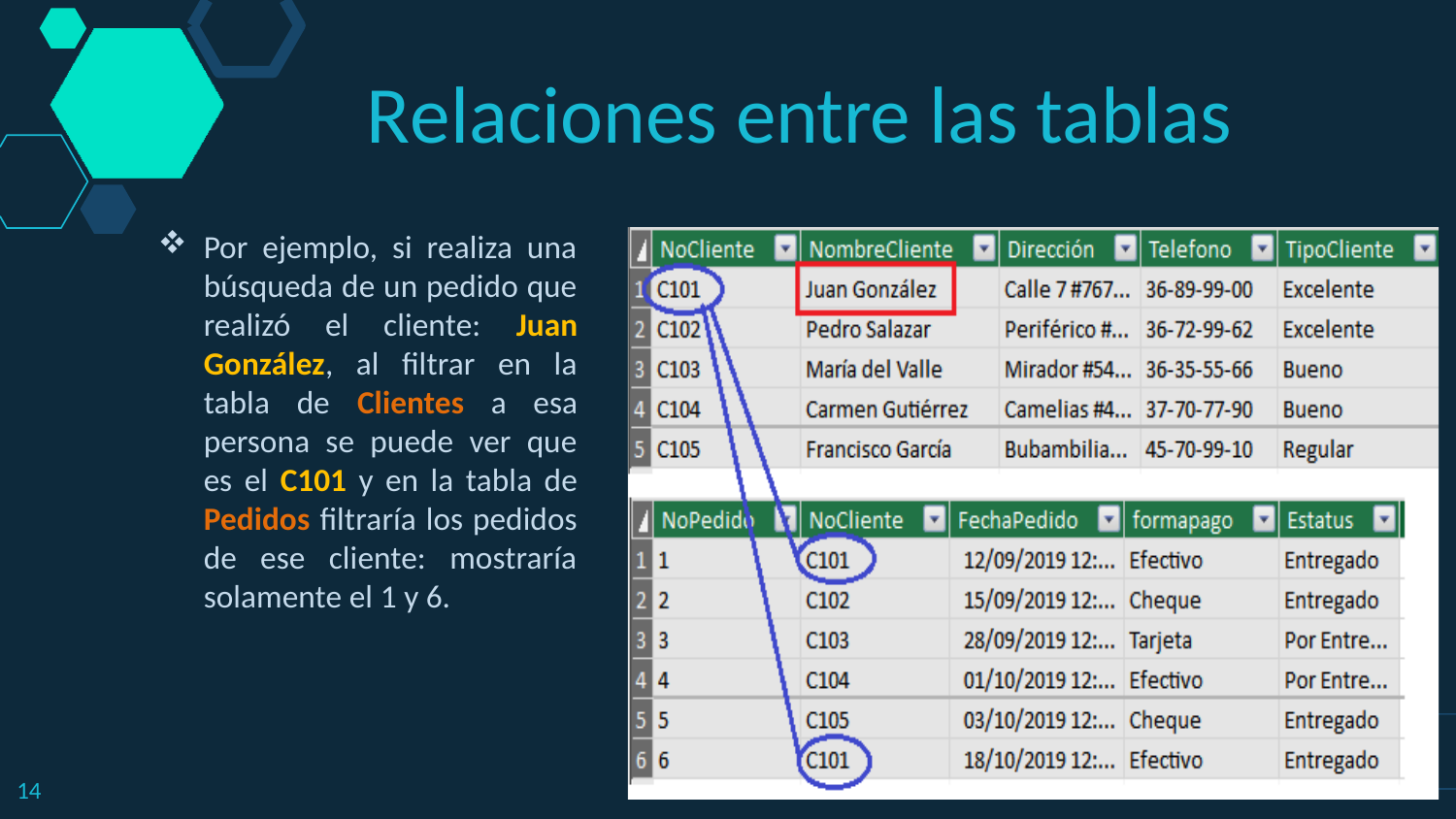

Relaciones entre las tablas

Por ejemplo, si realiza una búsqueda de un pedido que realizó el cliente: Juan González, al filtrar en la tabla de Clientes a esa persona se puede ver que es el C101 y en la tabla de Pedidos filtraría los pedidos de ese cliente: mostraría solamente el 1 y 6.

14